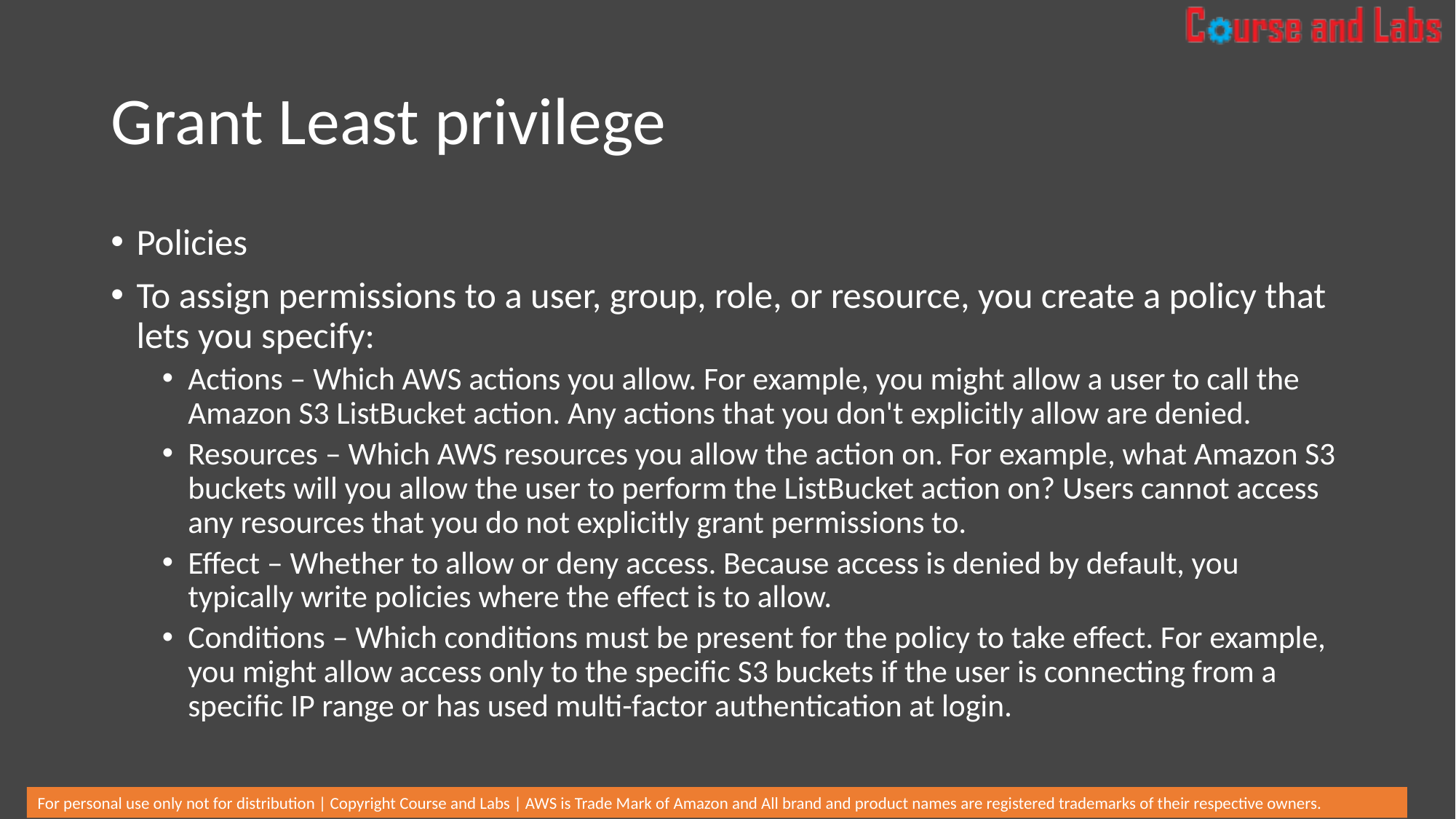

# Grant Least privilege
Policies
To assign permissions to a user, group, role, or resource, you create a policy that lets you specify:
Actions – Which AWS actions you allow. For example, you might allow a user to call the Amazon S3 ListBucket action. Any actions that you don't explicitly allow are denied.
Resources – Which AWS resources you allow the action on. For example, what Amazon S3 buckets will you allow the user to perform the ListBucket action on? Users cannot access any resources that you do not explicitly grant permissions to.
Effect – Whether to allow or deny access. Because access is denied by default, you typically write policies where the effect is to allow.
Conditions – Which conditions must be present for the policy to take effect. For example, you might allow access only to the specific S3 buckets if the user is connecting from a specific IP range or has used multi-factor authentication at login.